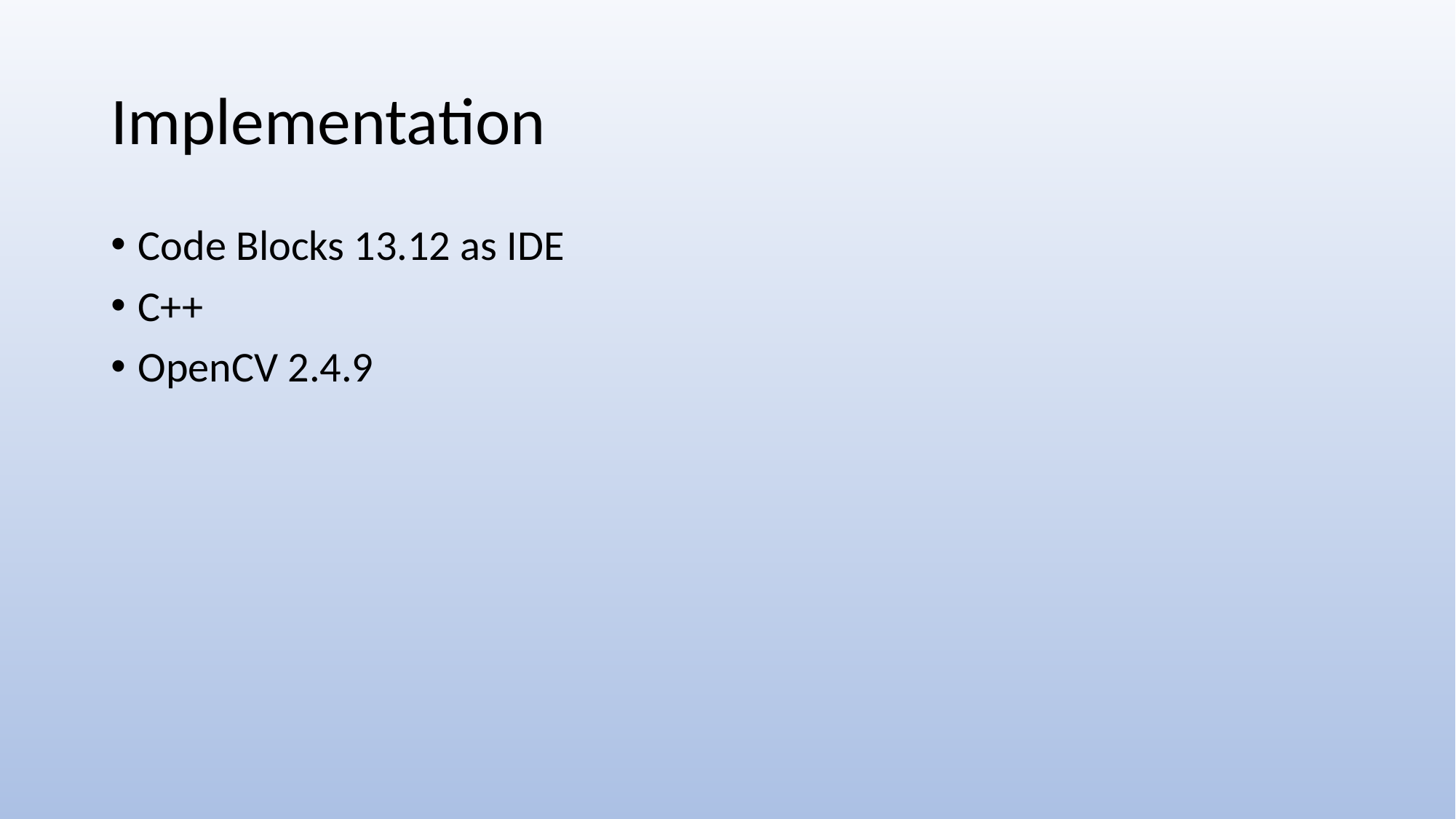

# Implementation
Code Blocks 13.12 as IDE
C++
OpenCV 2.4.9